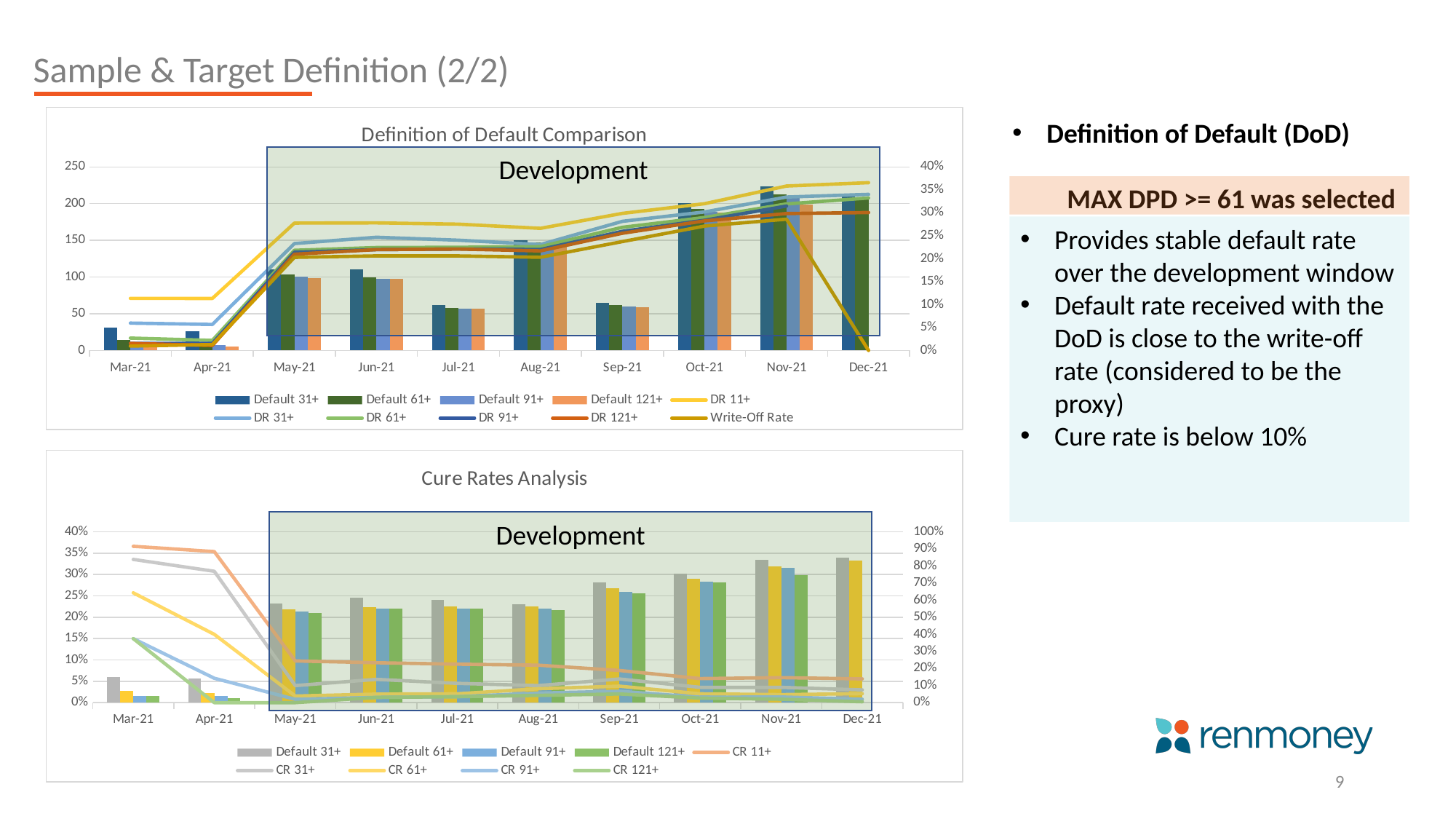

Sample & Target Definition (2/2)

[unsupported chart]

Definition of Default (DoD)

	MAX DPD >= 61 was selected

Development

Provides stable default rate over the development window
Default rate received with the DoD is close to the write-off rate (considered to be the proxy)
Cure rate is below 10%

[unsupported chart]

Development
9